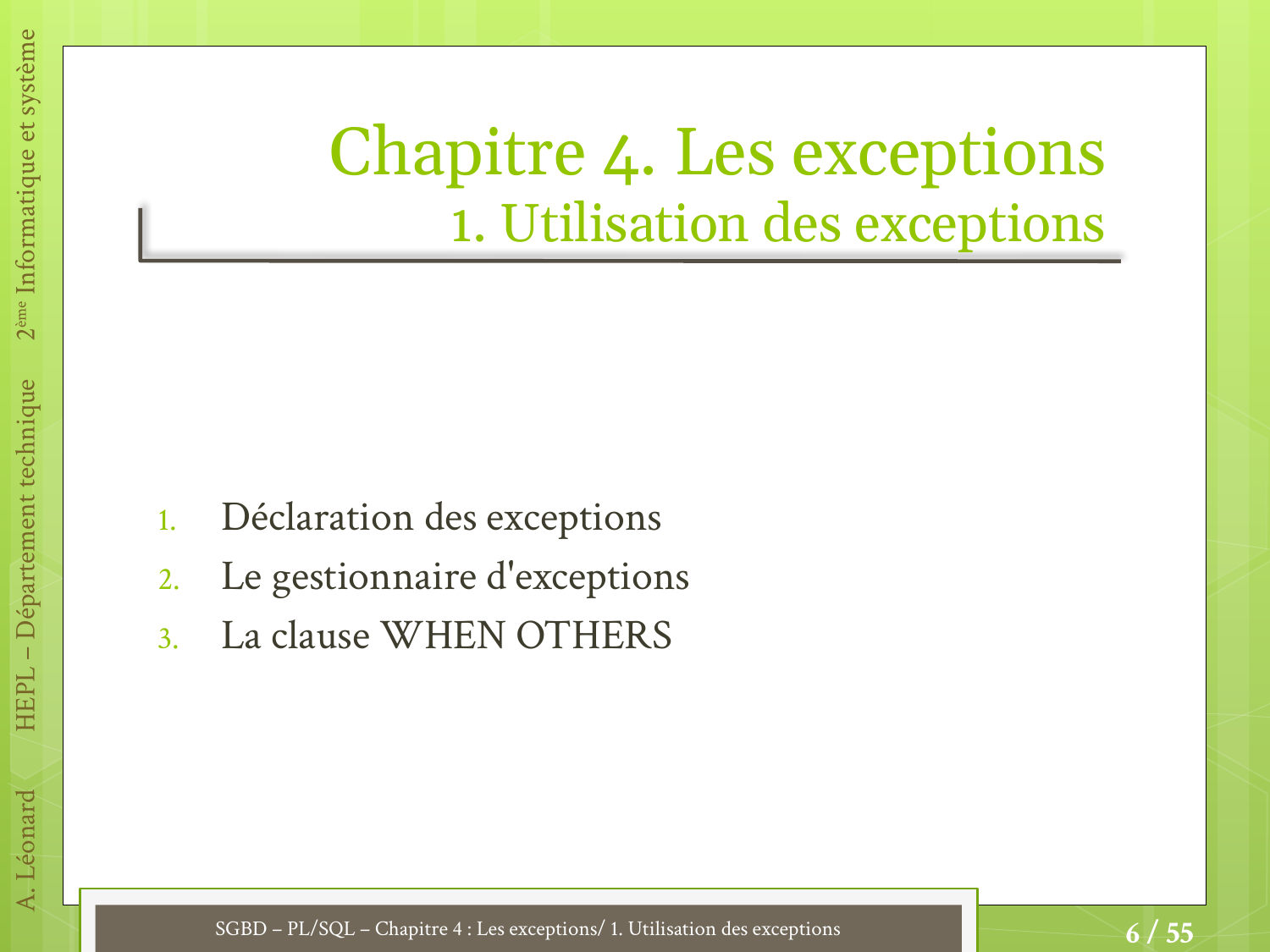

# Chapitre 4. Les exceptions 1. Utilisation des exceptions
Déclaration des exceptions
Le gestionnaire d'exceptions
La clause WHEN OTHERS
SGBD – PL/SQL – Chapitre 4 : Les exceptions/ 1. Utilisation des exceptions